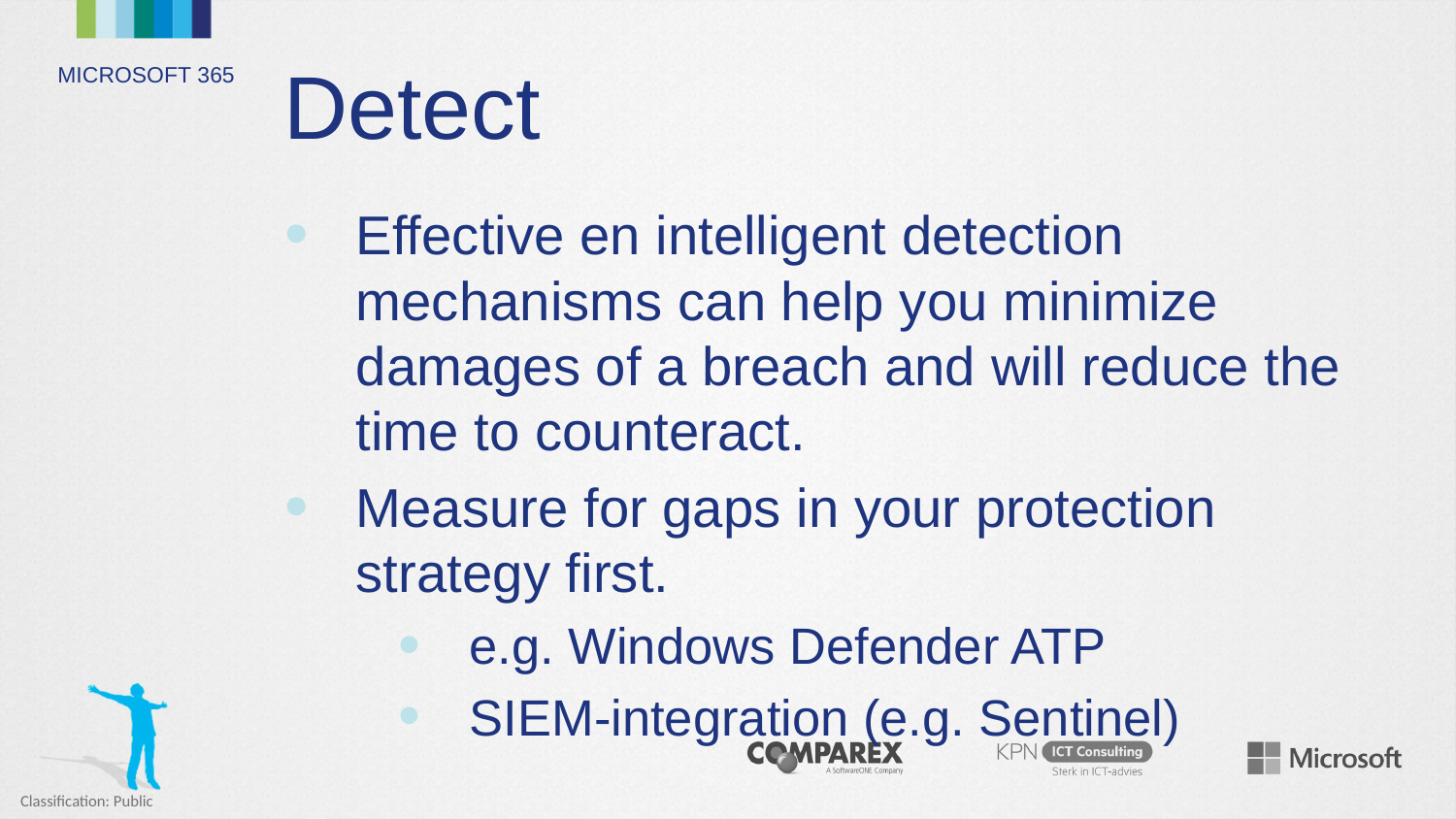

# Detect
Effective en intelligent detection mechanisms can help you minimize damages of a breach and will reduce the time to counteract.
Measure for gaps in your protection strategy first.
e.g. Windows Defender ATP
SIEM-integration (e.g. Sentinel)